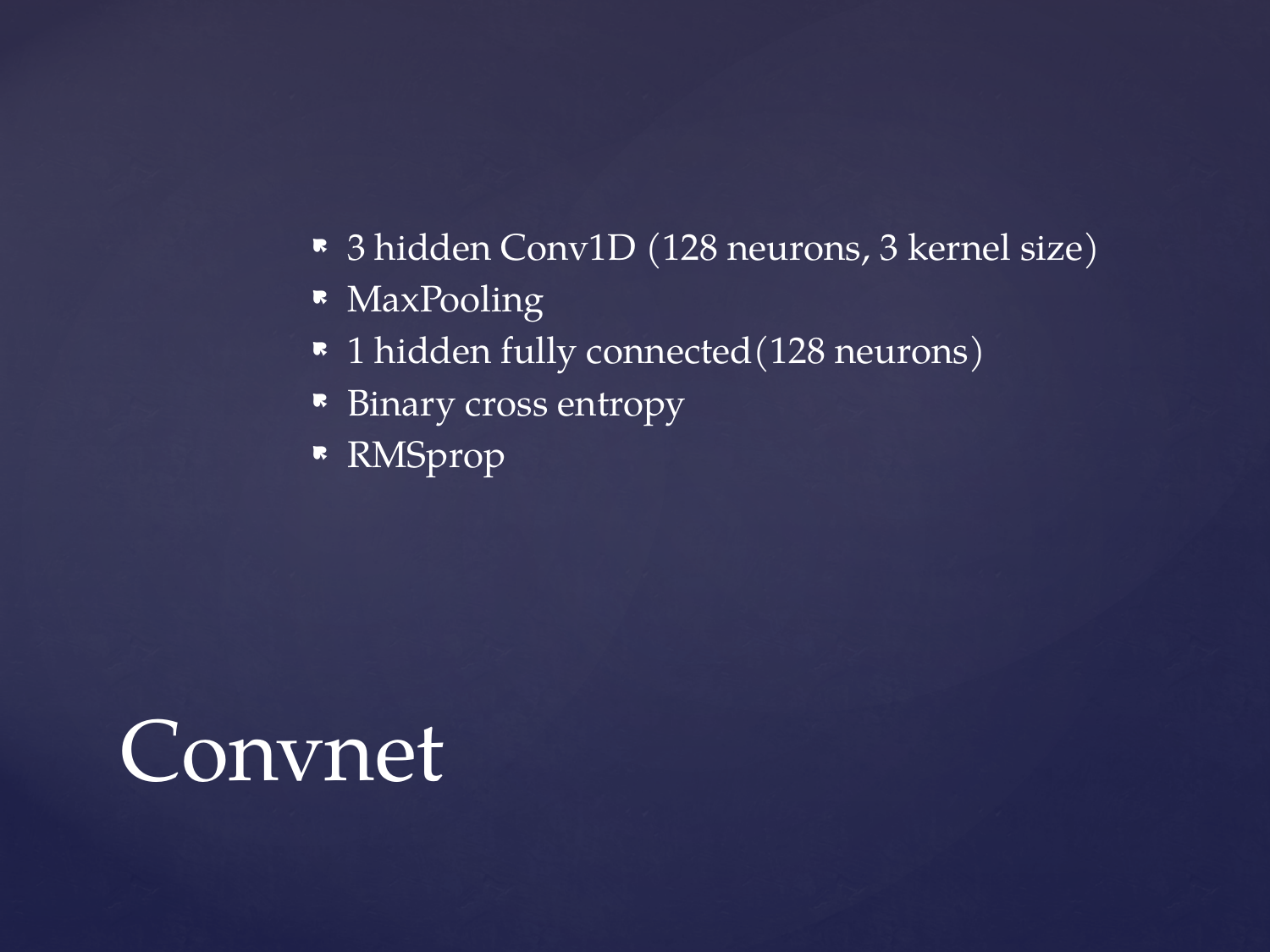

3 hidden Conv1D (128 neurons, 3 kernel size)
MaxPooling
1 hidden fully connected(128 neurons)
Binary cross entropy
RMSprop
# Convnet